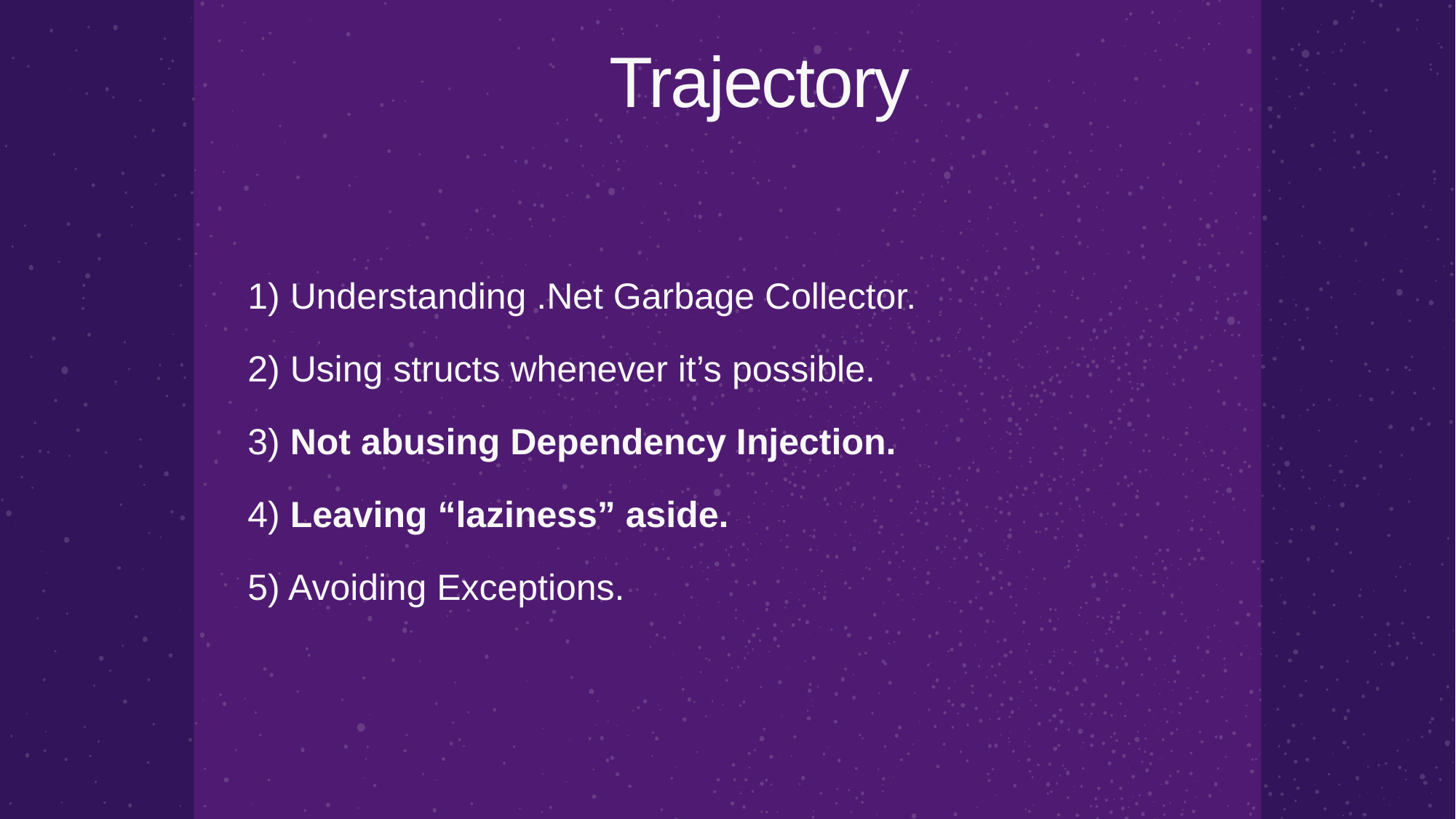

Trajectory
1) Understanding .Net Garbage Collector.
2) Using structs whenever it’s possible.
3) Not abusing Dependency Injection.
4) Leaving “laziness” aside.
5) Avoiding Exceptions.